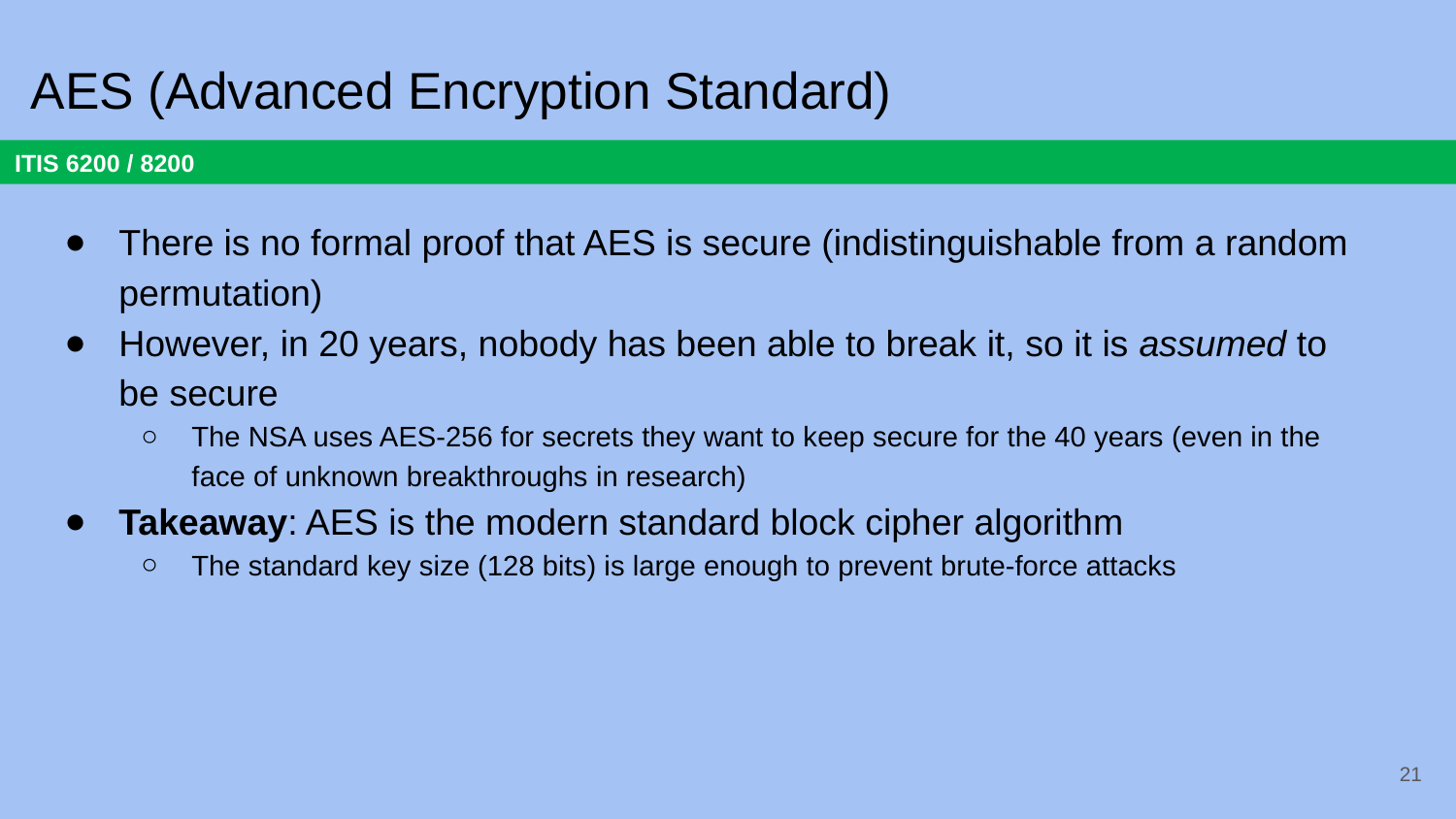

# AES (Advanced Encryption Standard)
There is no formal proof that AES is secure (indistinguishable from a random permutation)
However, in 20 years, nobody has been able to break it, so it is assumed to be secure
The NSA uses AES-256 for secrets they want to keep secure for the 40 years (even in the face of unknown breakthroughs in research)
Takeaway: AES is the modern standard block cipher algorithm
The standard key size (128 bits) is large enough to prevent brute-force attacks
21